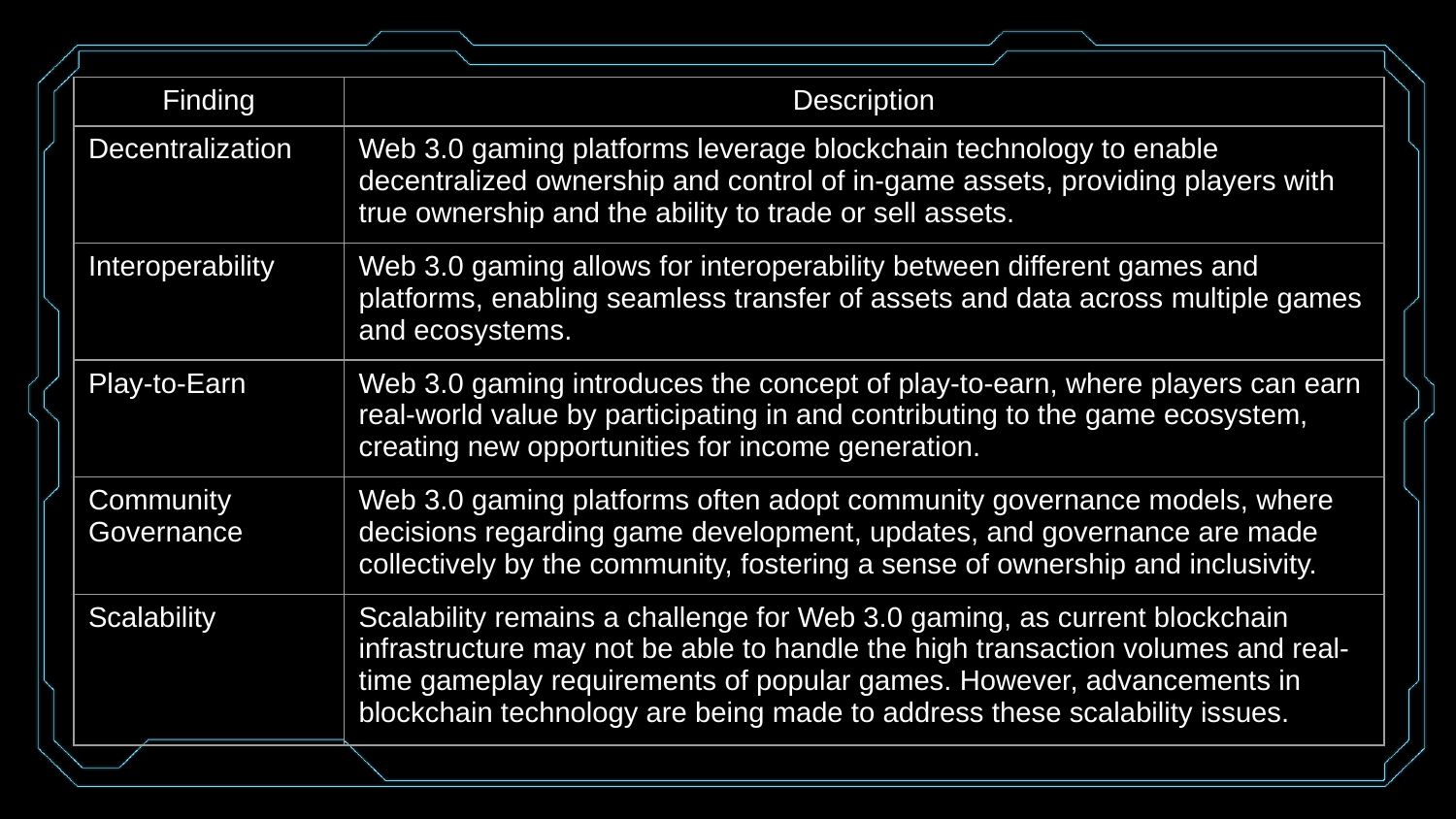

| Finding | Description |
| --- | --- |
| Decentralization | Web 3.0 gaming platforms leverage blockchain technology to enable decentralized ownership and control of in-game assets, providing players with true ownership and the ability to trade or sell assets. |
| Interoperability | Web 3.0 gaming allows for interoperability between different games and platforms, enabling seamless transfer of assets and data across multiple games and ecosystems. |
| Play-to-Earn | Web 3.0 gaming introduces the concept of play-to-earn, where players can earn real-world value by participating in and contributing to the game ecosystem, creating new opportunities for income generation. |
| Community Governance | Web 3.0 gaming platforms often adopt community governance models, where decisions regarding game development, updates, and governance are made collectively by the community, fostering a sense of ownership and inclusivity. |
| Scalability | Scalability remains a challenge for Web 3.0 gaming, as current blockchain infrastructure may not be able to handle the high transaction volumes and real-time gameplay requirements of popular games. However, advancements in blockchain technology are being made to address these scalability issues. |